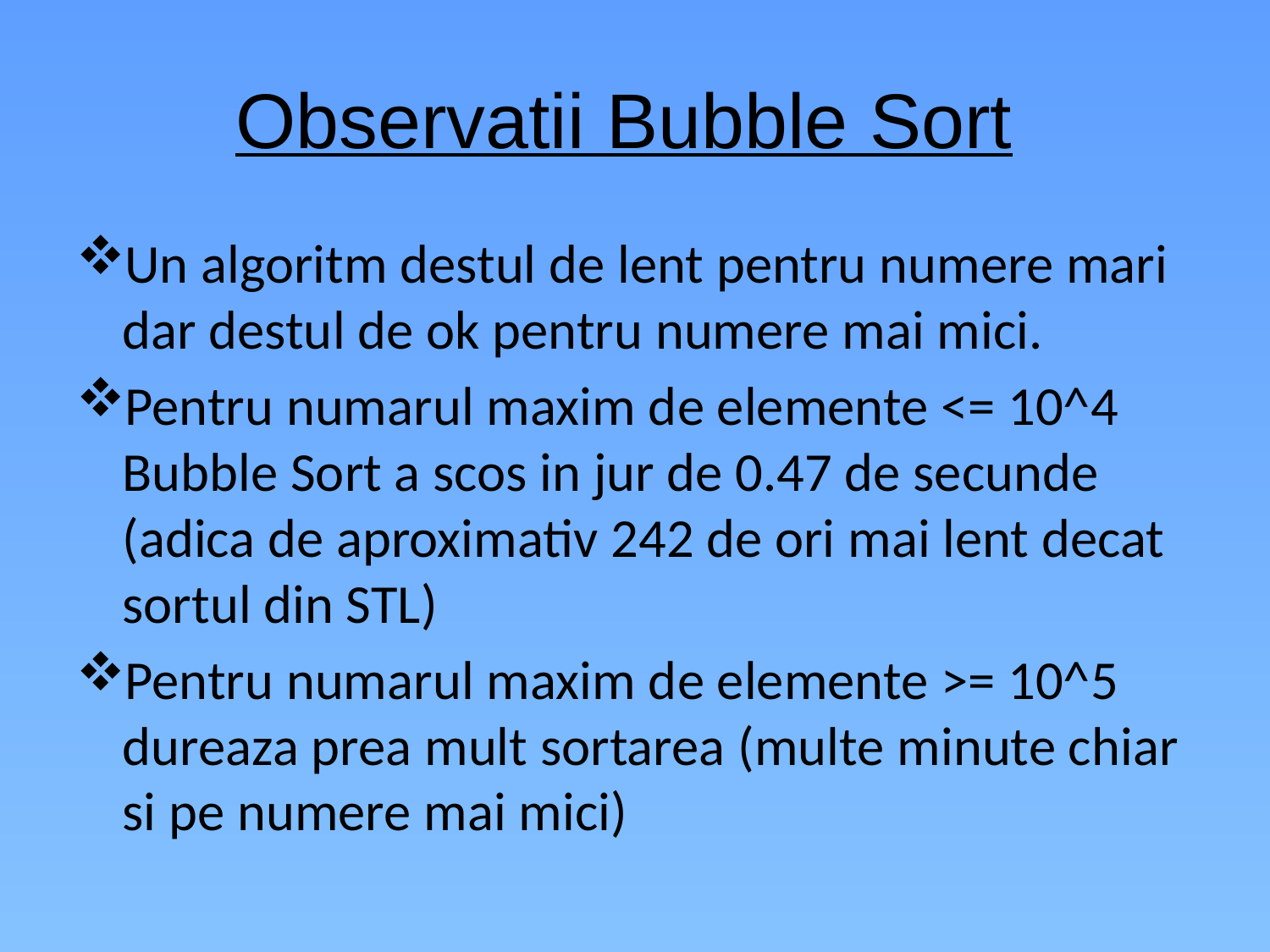

# Observatii Bubble Sort
Un algoritm destul de lent pentru numere mari dar destul de ok pentru numere mai mici.
Pentru numarul maxim de elemente <= 10^4 Bubble Sort a scos in jur de 0.47 de secunde (adica de aproximativ 242 de ori mai lent decat sortul din STL)
Pentru numarul maxim de elemente >= 10^5 dureaza prea mult sortarea (multe minute chiar si pe numere mai mici)